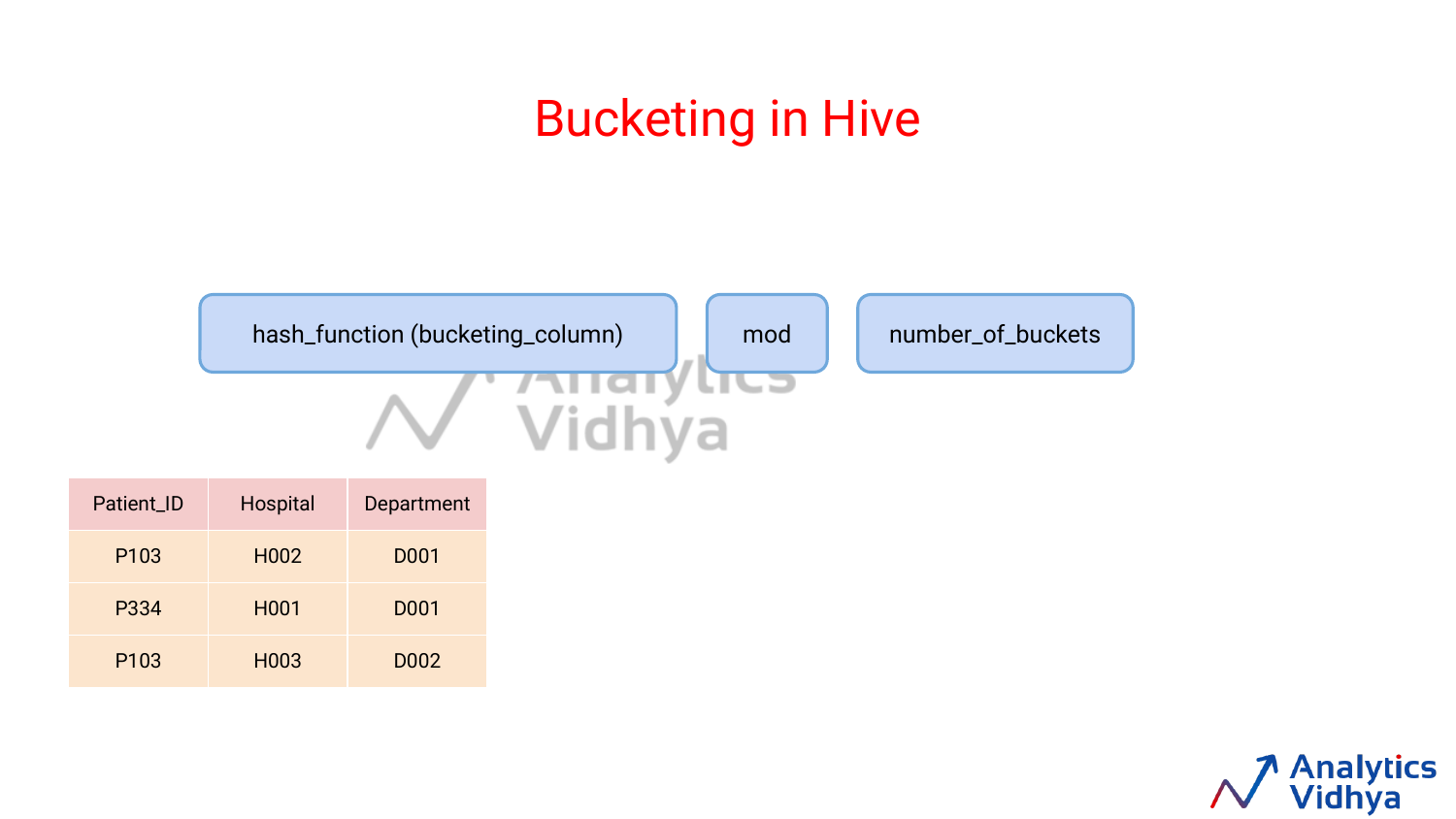

Bucketing in Hive
hash_function (bucketing_column)
mod
number_of_buckets
| Patient\_ID | Hospital | Department |
| --- | --- | --- |
| P103 | H002 | D001 |
| P334 | H001 | D001 |
| P103 | H003 | D002 |